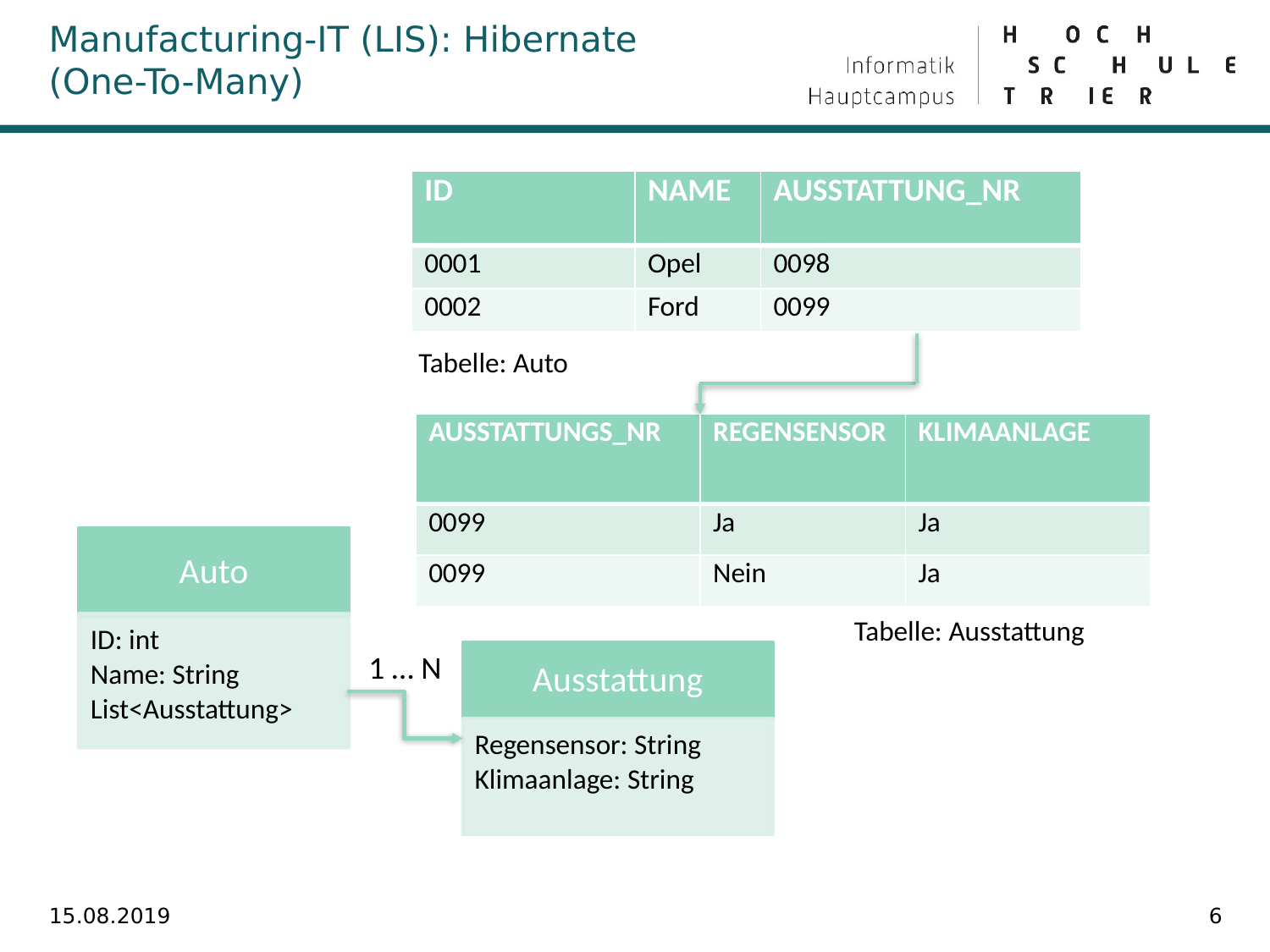

# Manufacturing-IT (LIS): Hibernate (One-To-Many)
| ID | NAME | AUSSTATTUNG\_NR |
| --- | --- | --- |
| 0001 | Opel | 0098 |
| 0002 | Ford | 0099 |
Tabelle: Auto
| AUSSTATTUNGS\_NR | REGENSENSOR | KLIMAANLAGE |
| --- | --- | --- |
| 0099 | Ja | Ja |
| 0099 | Nein | Ja |
Auto
ID: int
Name: String
List<Ausstattung>
Tabelle: Ausstattung
1 … N
Ausstattung
Regensensor: String
Klimaanlage: String
15.08.2019

6